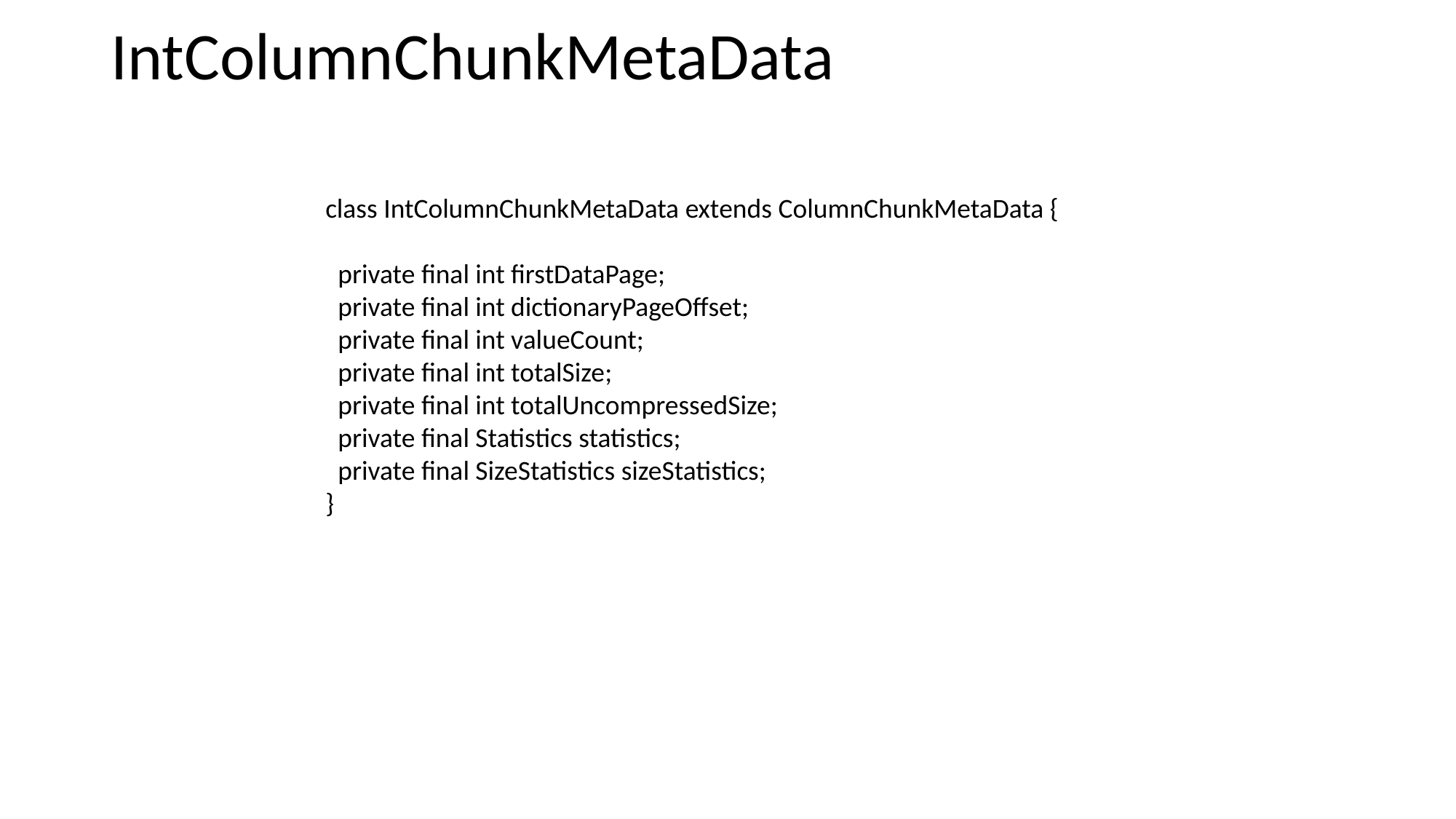

# IntColumnChunkMetaData
class IntColumnChunkMetaData extends ColumnChunkMetaData {

  private final int firstDataPage;
  private final int dictionaryPageOffset;
  private final int valueCount;
  private final int totalSize;
  private final int totalUncompressedSize;
  private final Statistics statistics;
  private final SizeStatistics sizeStatistics;
}